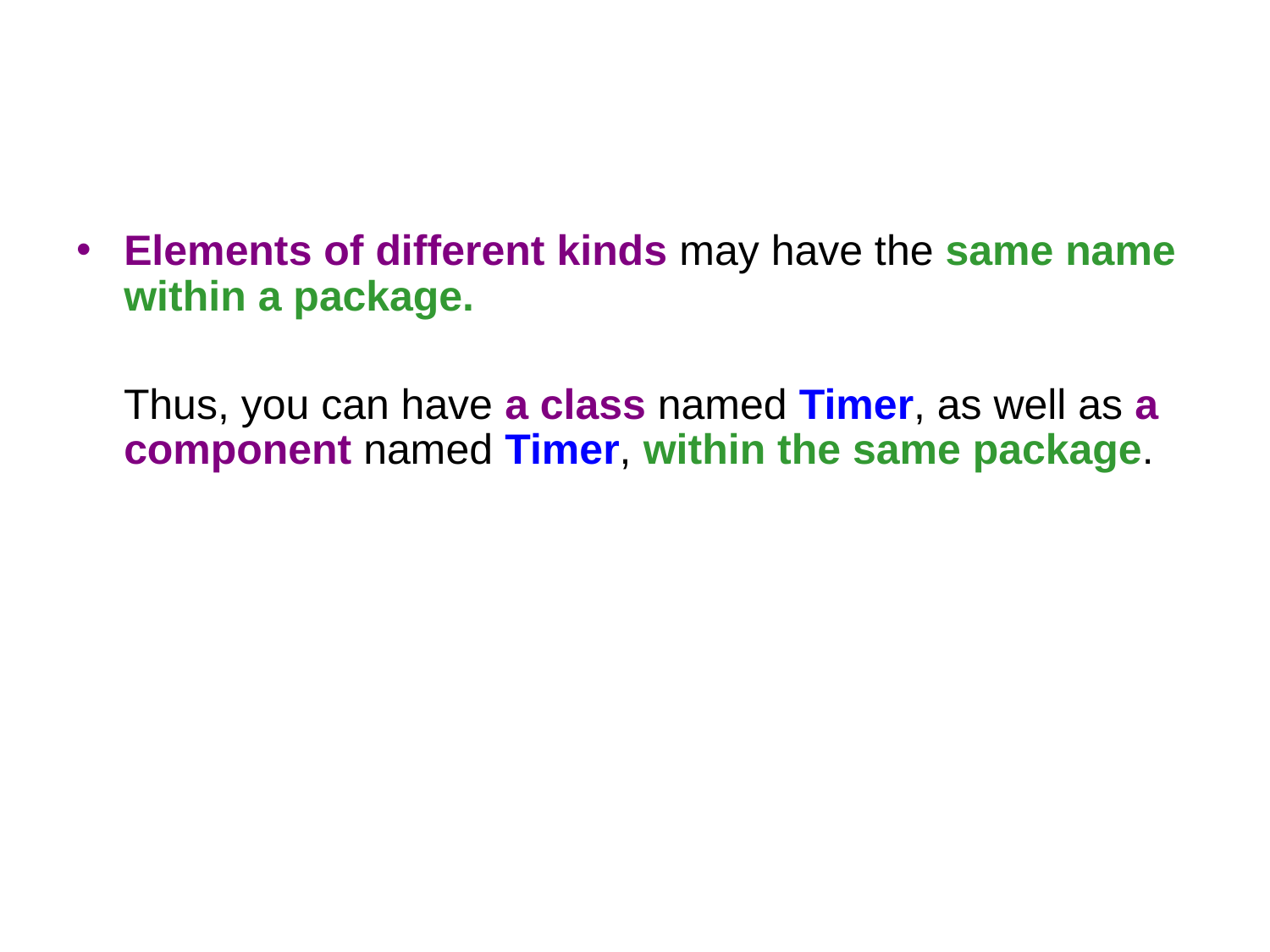

#
Elements of different kinds may have the same name within a package.

    Thus, you can have a class named Timer, as well as a component named Timer, within the same package.